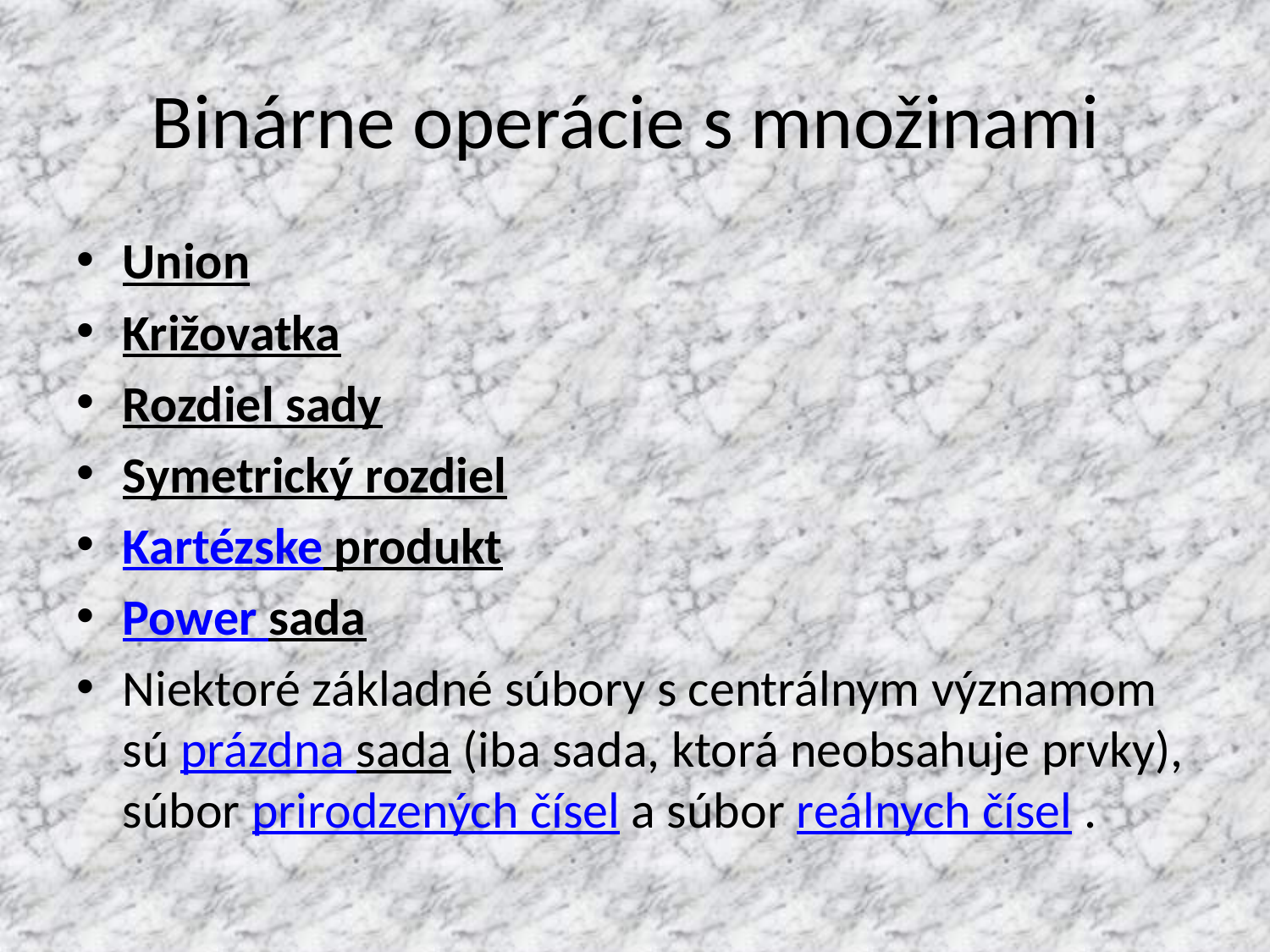

# Binárne operácie s množinami
Union
Križovatka
Rozdiel sady
Symetrický rozdiel
Kartézske produkt
Power sada
Niektoré základné súbory s centrálnym významom sú prázdna sada (iba sada, ktorá neobsahuje prvky), súbor prirodzených čísel a súbor reálnych čísel .